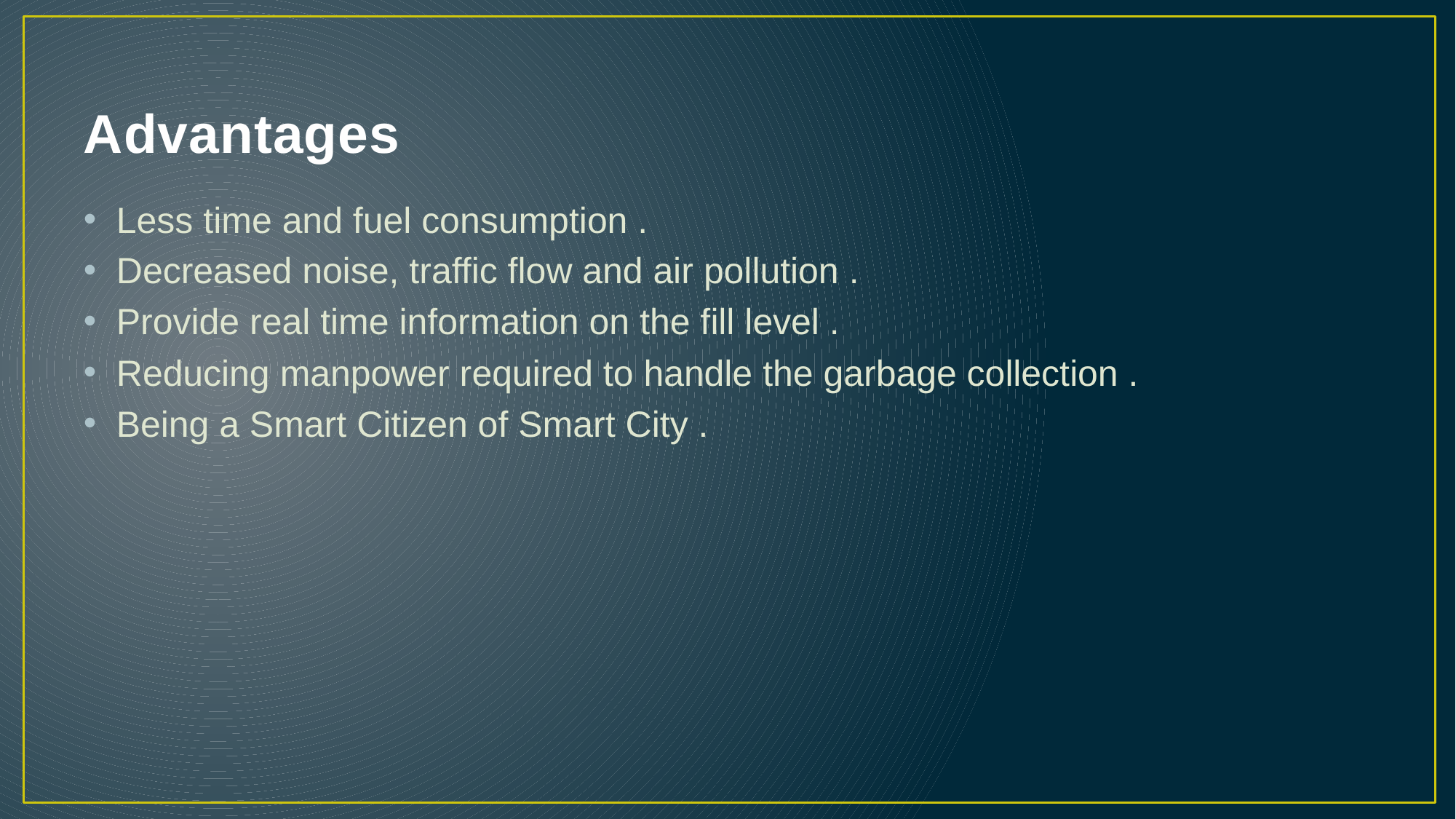

# Advantages
Less time and fuel consumption .
Decreased noise, traffic flow and air pollution .
Provide real time information on the fill level .
Reducing manpower required to handle the garbage collection .
Being a Smart Citizen of Smart City .